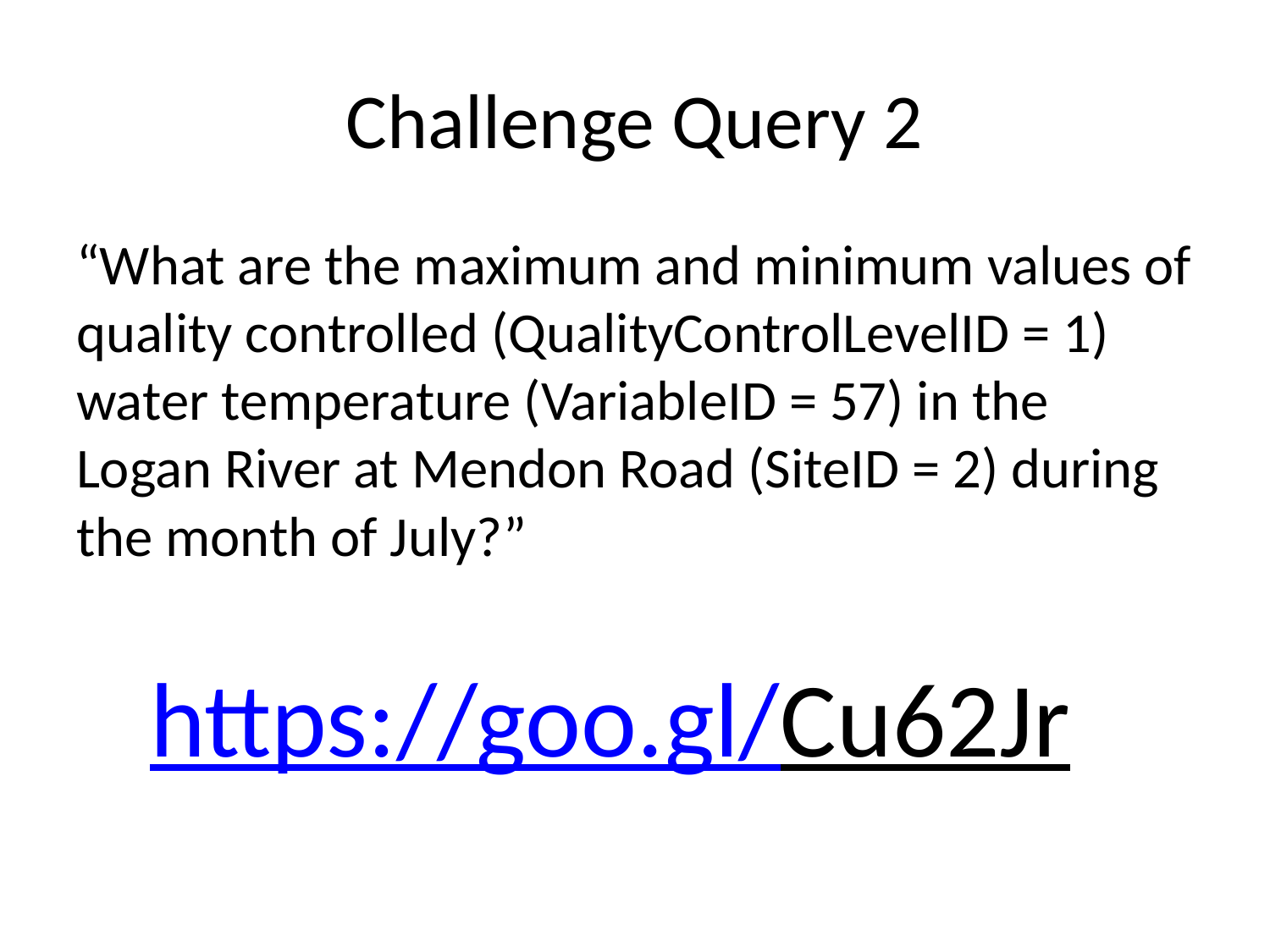

# Challenge Query 2
“What are the maximum and minimum values of quality controlled (QualityControlLevelID = 1) water temperature (VariableID = 57) in the Logan River at Mendon Road (SiteID = 2) during the month of July?”
https://goo.gl/Cu62Jr